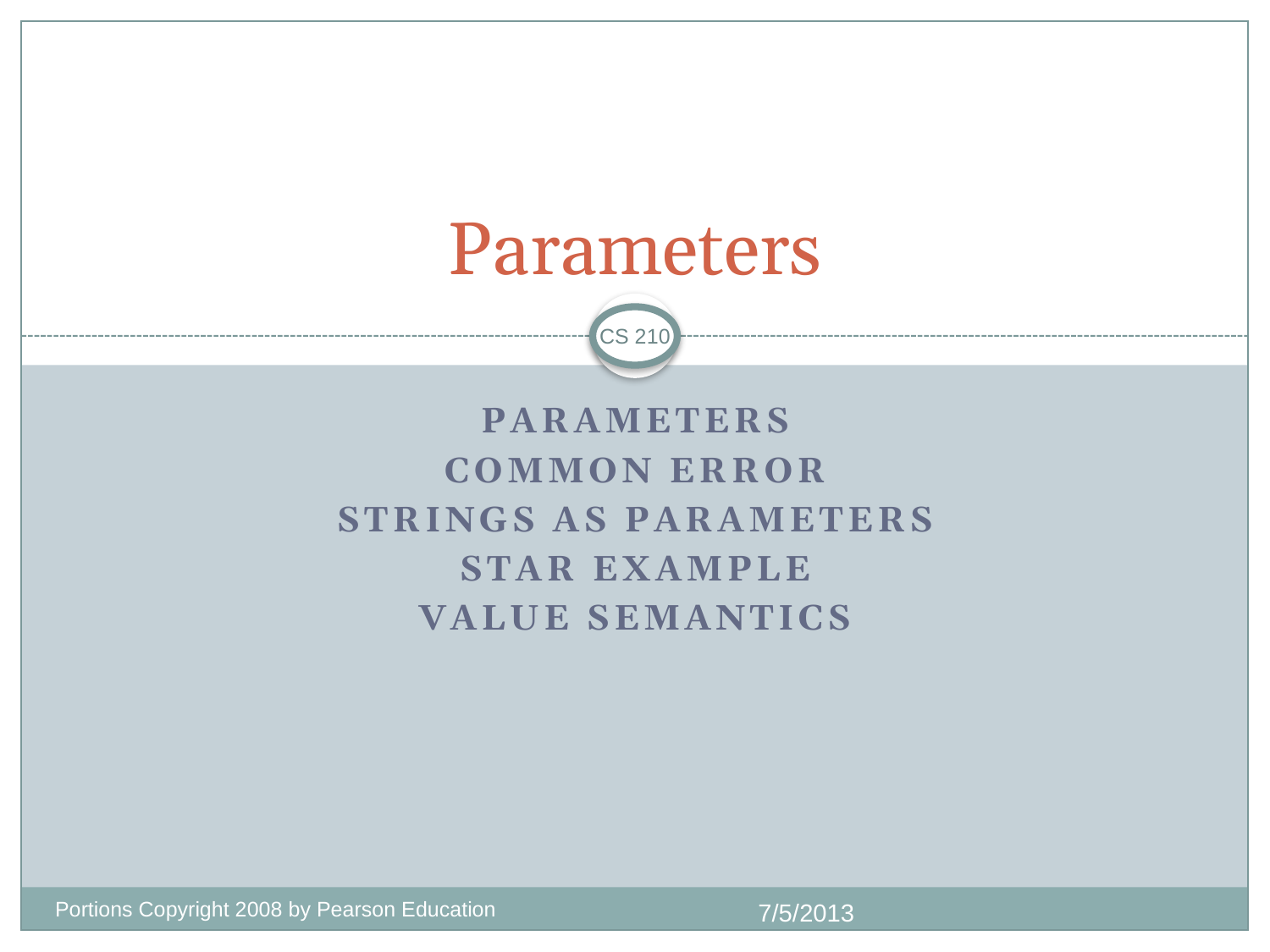

# Parameters
CS 210
Parameters
Common error
Strings as parameters
Star example
Value semantics
Portions Copyright 2008 by Pearson Education
7/5/2013